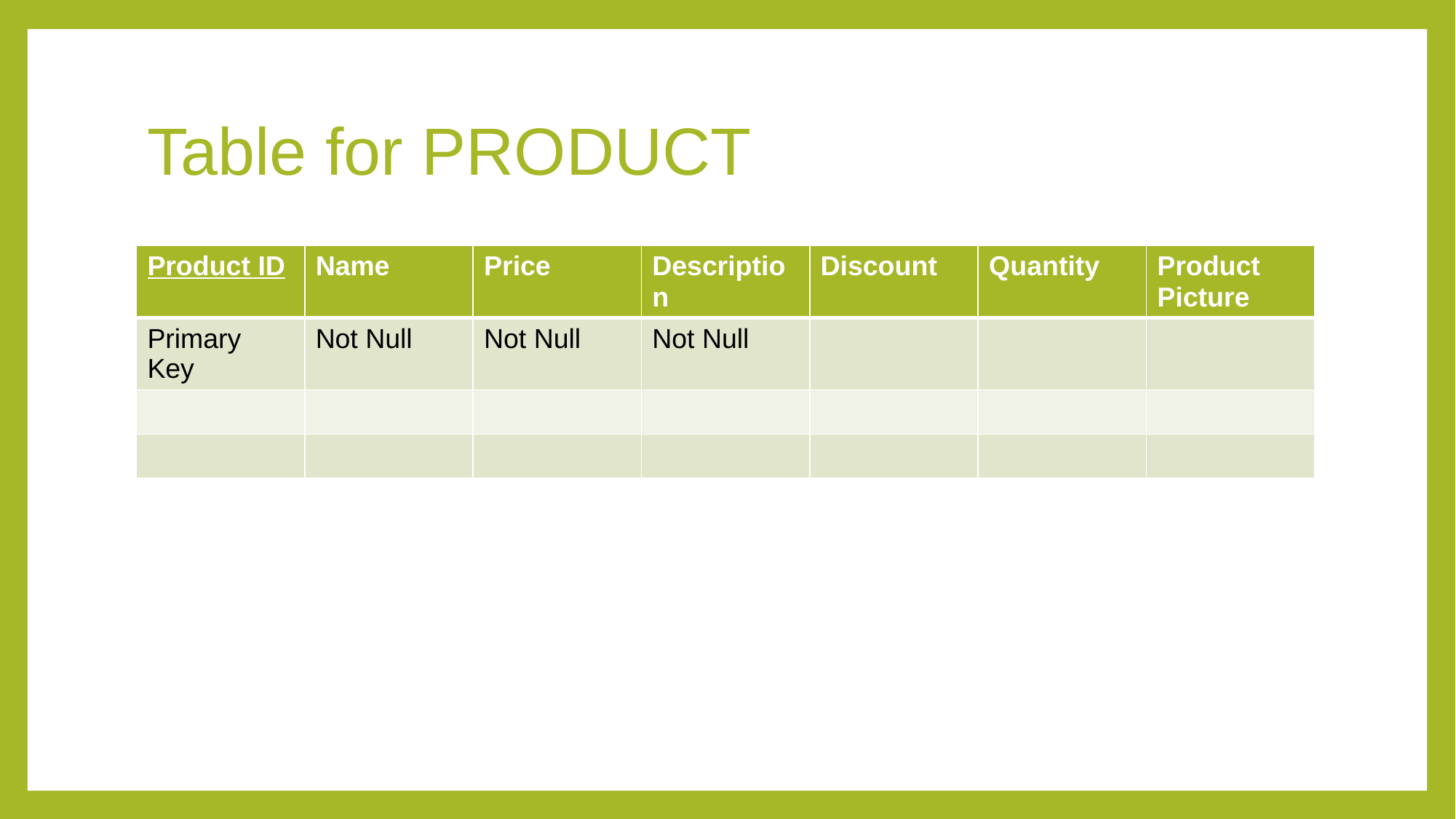

# Table for PRODUCT
| Product ID | Name | Price | Description | Discount | Quantity | Product Picture |
| --- | --- | --- | --- | --- | --- | --- |
| Primary Key | Not Null | Not Null | Not Null |  |  |  |
|  |  |  |  |  |  |  |
|  |  |  |  |  |  |  |